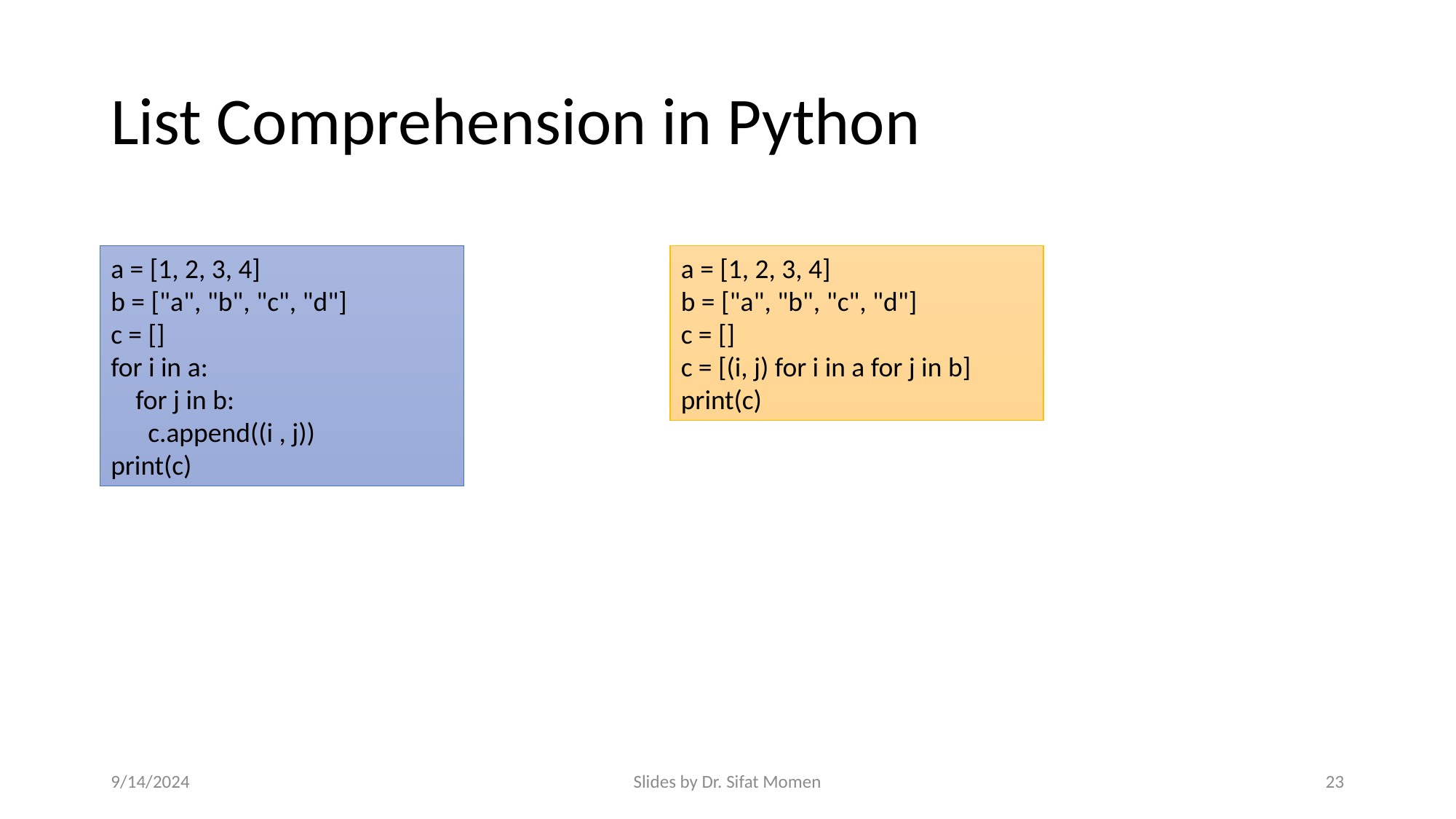

# List Comprehension in Python
a = [1, 2, 3, 4]
b = ["a", "b", "c", "d"]
c = []
for i in a:
    for j in b:
      c.append((i , j))
print(c)
a = [1, 2, 3, 4]
b = ["a", "b", "c", "d"]
c = []
c = [(i, j) for i in a for j in b]
print(c)
9/14/2024
Slides by Dr. Sifat Momen
23